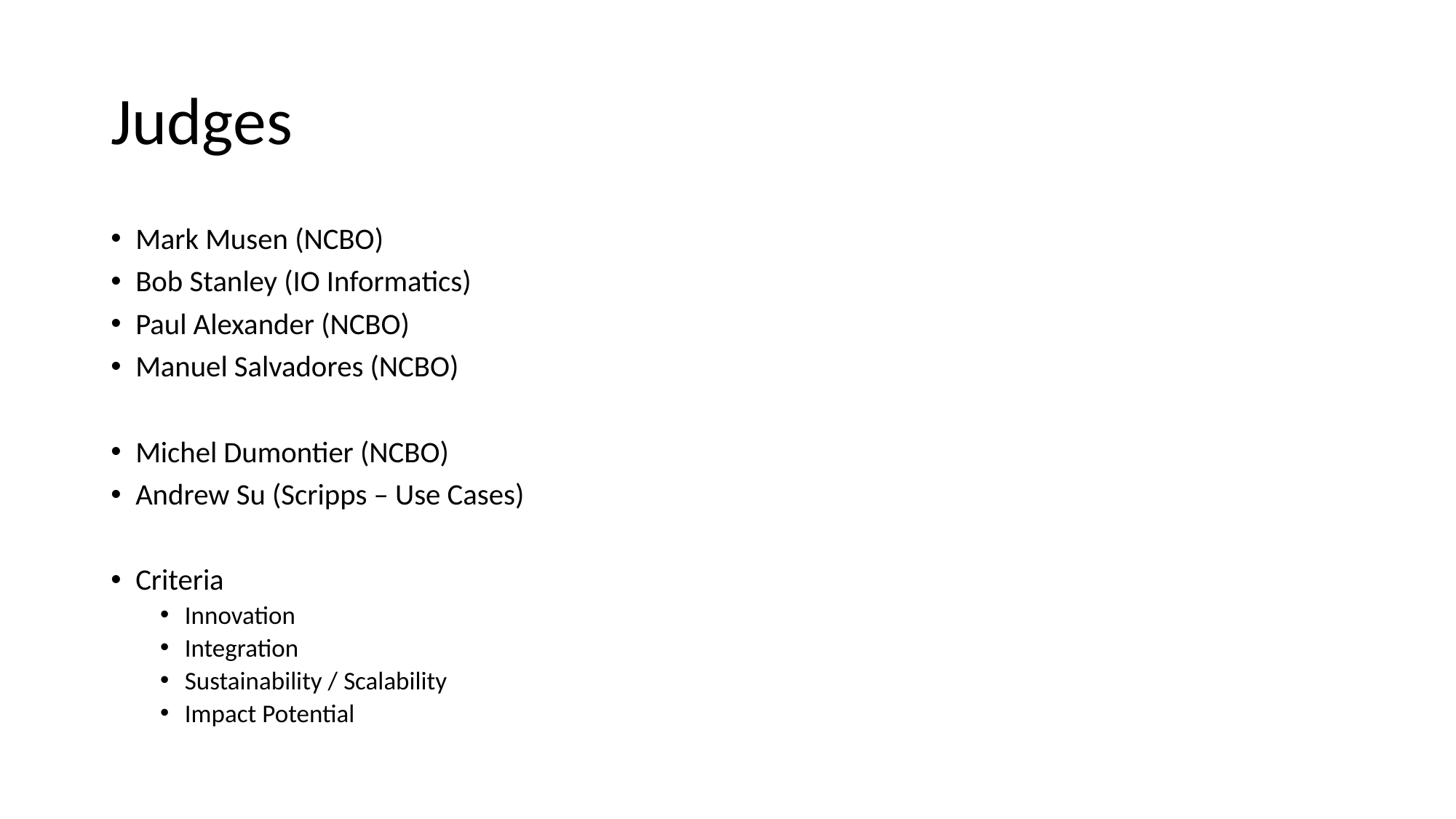

# Judges
Mark Musen (NCBO)
Bob Stanley (IO Informatics)
Paul Alexander (NCBO)
Manuel Salvadores (NCBO)

Michel Dumontier (NCBO)
Andrew Su (Scripps – Use Cases)

Criteria
Innovation
Integration
Sustainability / Scalability
Impact Potential